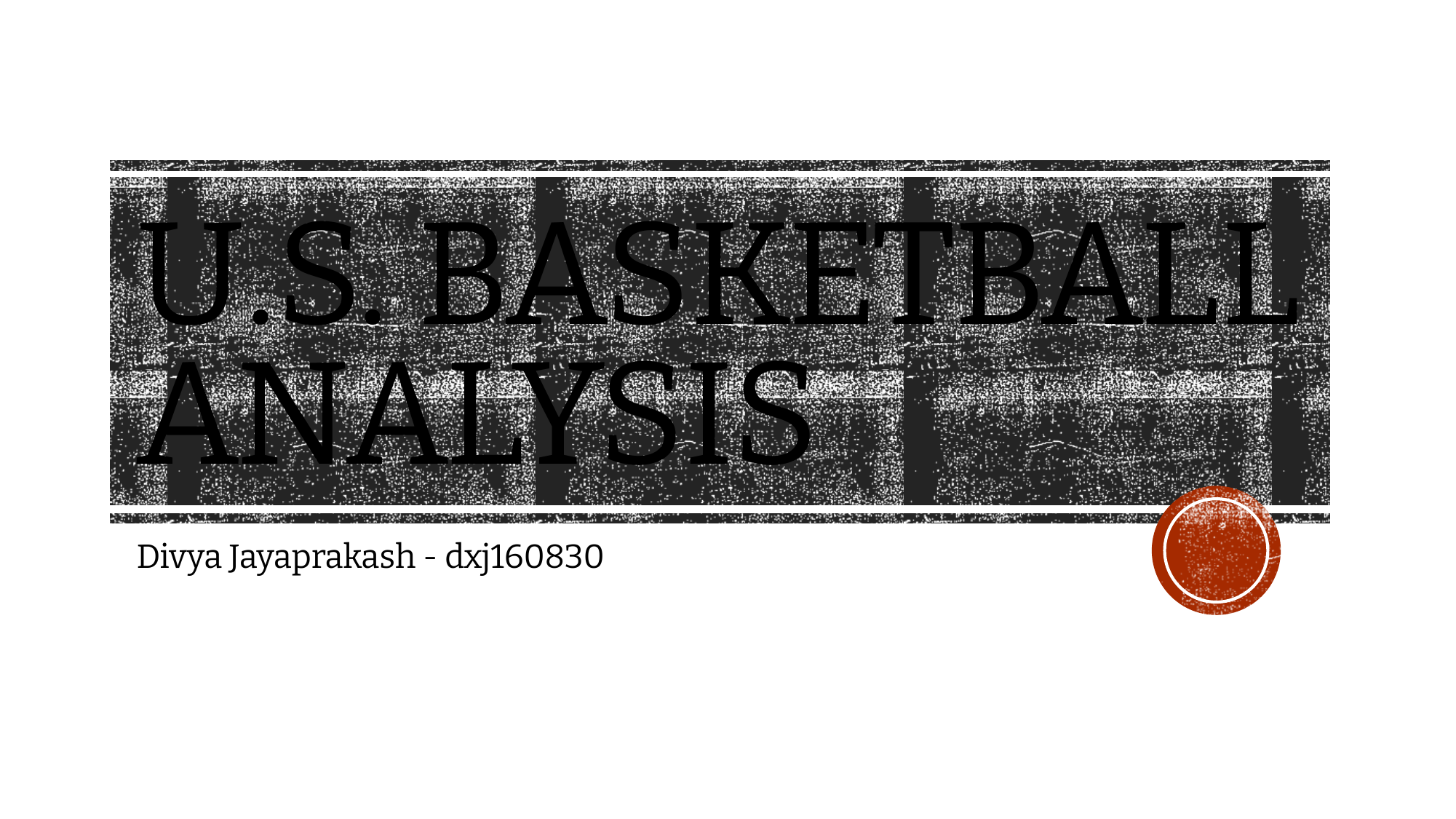

# U.S. BasketBall analysis
Divya Jayaprakash - dxj160830